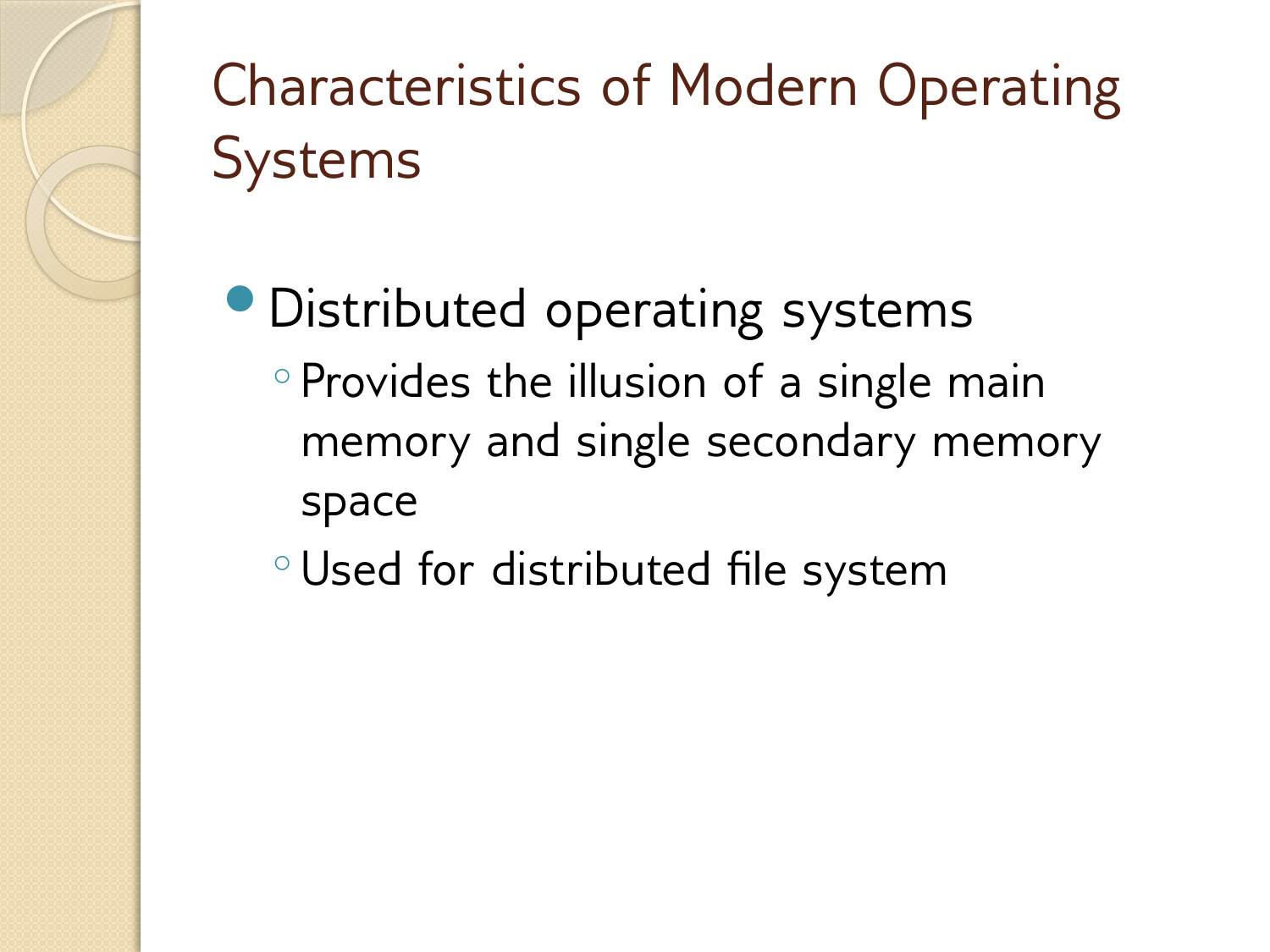

# Characteristics of Modern Operating Systems
Distributed operating systems
Provides the illusion of a single main memory and single secondary memory space
Used for distributed file system